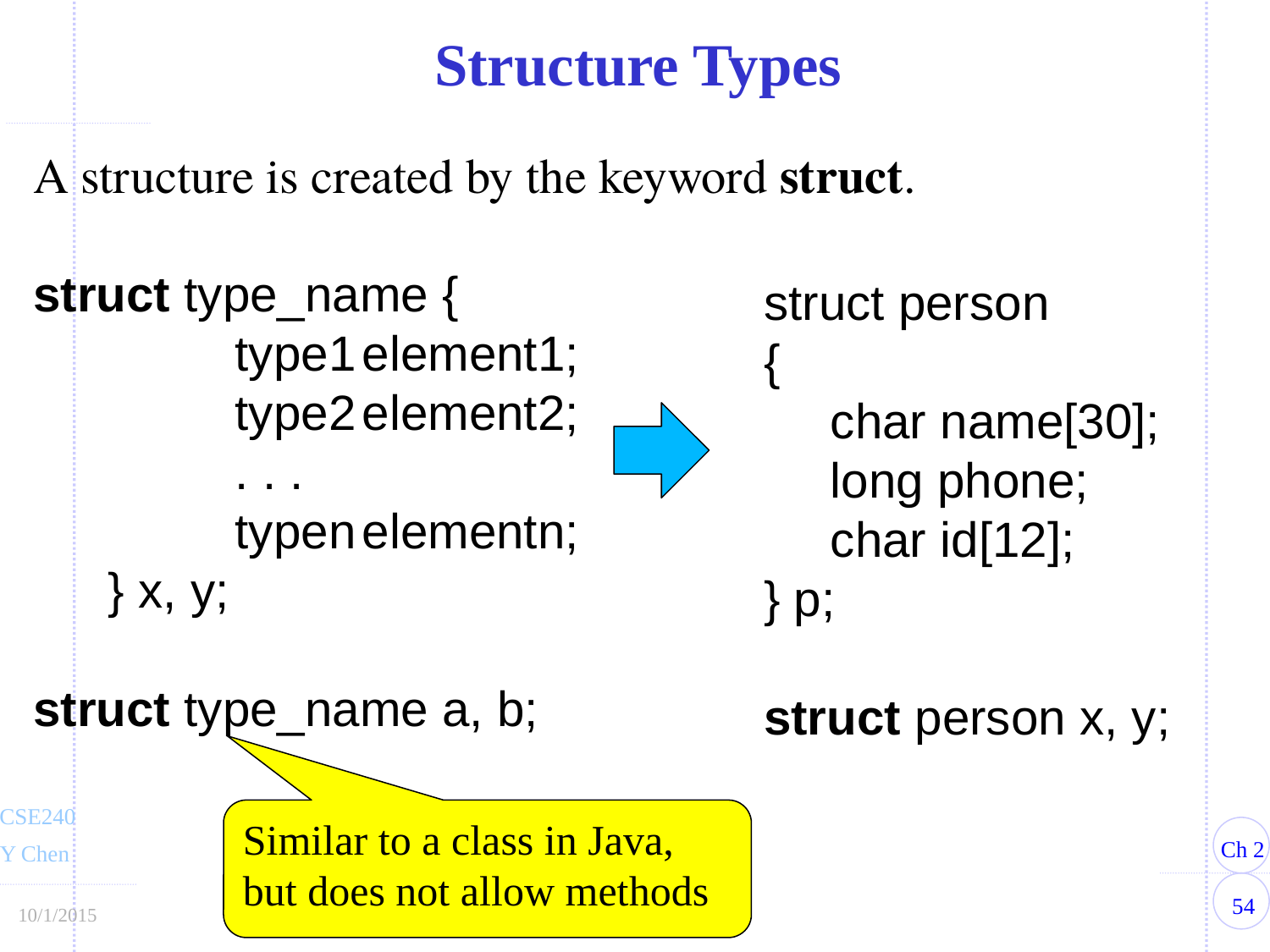

Structure Types
A structure is created by the keyword struct.

struct type_name {
		type1	element1;
		type2	element2;
		. . .
		typen	elementn;
	} x, y;

struct type_name a, b;

struct person
{
	char name[30];
	long phone;
	char id[12];
} p;

struct person x, y;

Similar to a class in Java, but does not allow methods